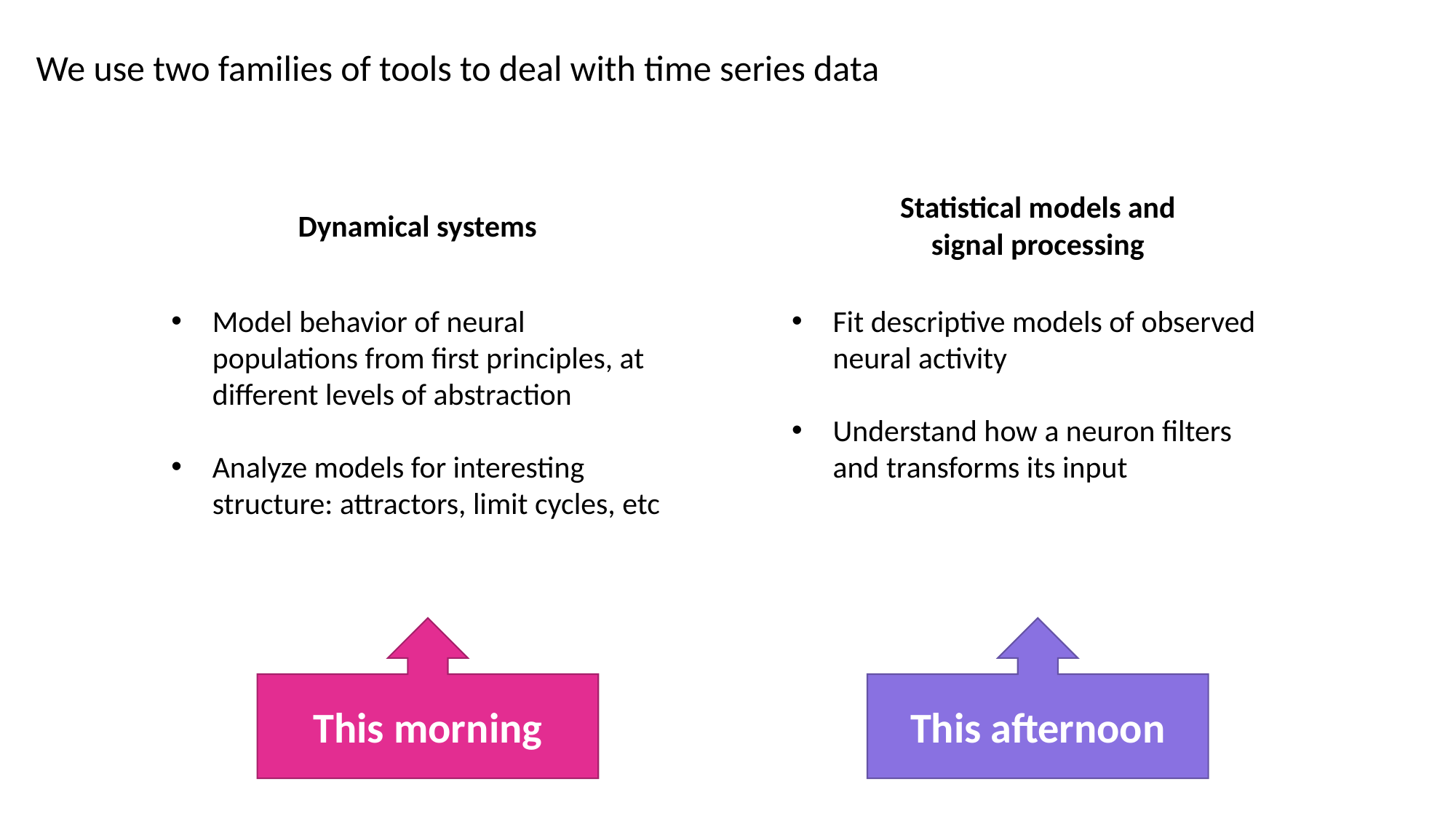

We use two families of tools to deal with time series data
Statistical models and signal processing
Dynamical systems
Model behavior of neural populations from first principles, at different levels of abstraction

Analyze models for interesting structure: attractors, limit cycles, etc
Fit descriptive models of observed neural activity

Understand how a neuron filters and transforms its input
This morning
This afternoon